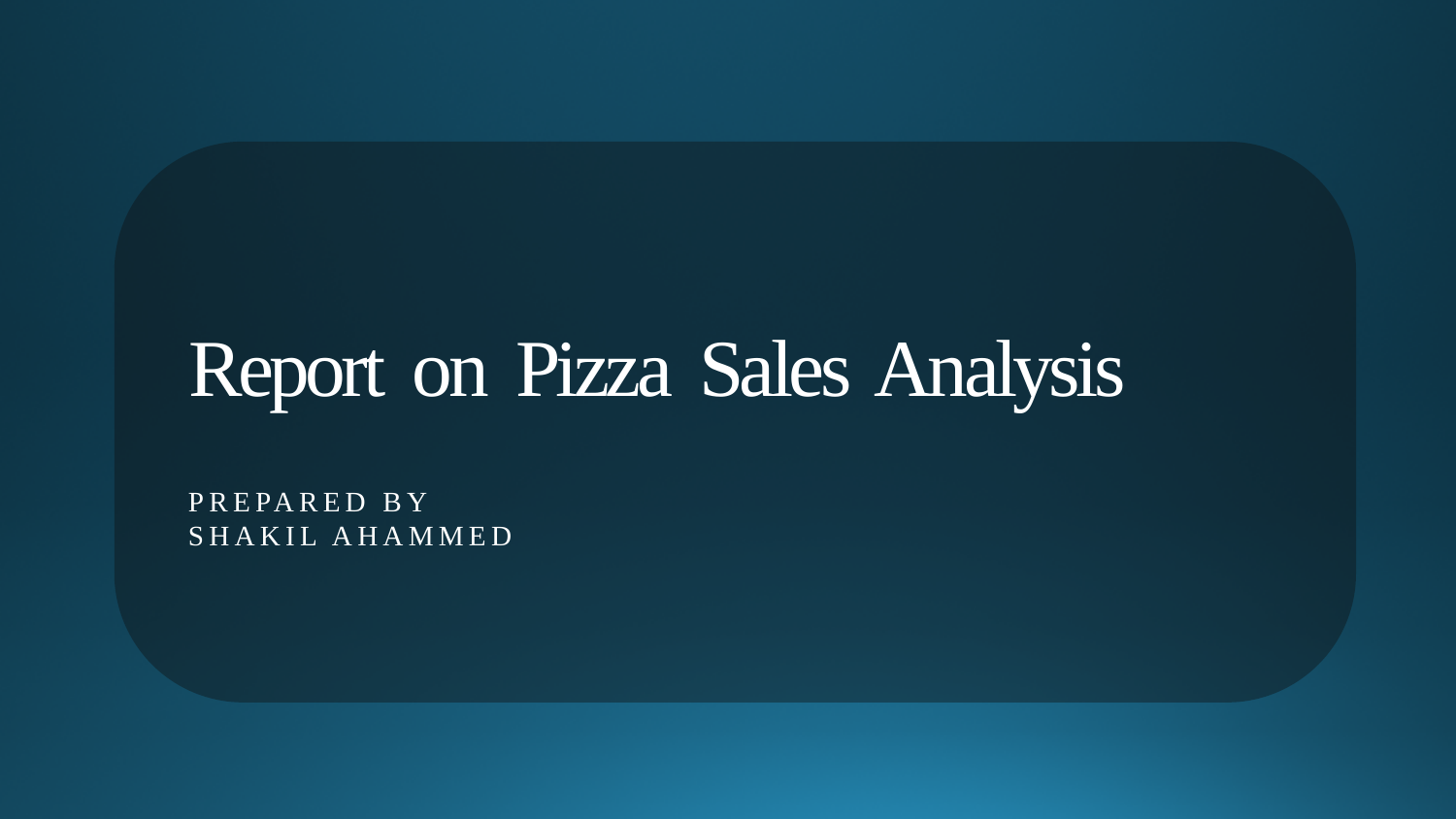

# Report  on  Pizza  Sales  Analysis
Prepared by
Shakil Ahammed